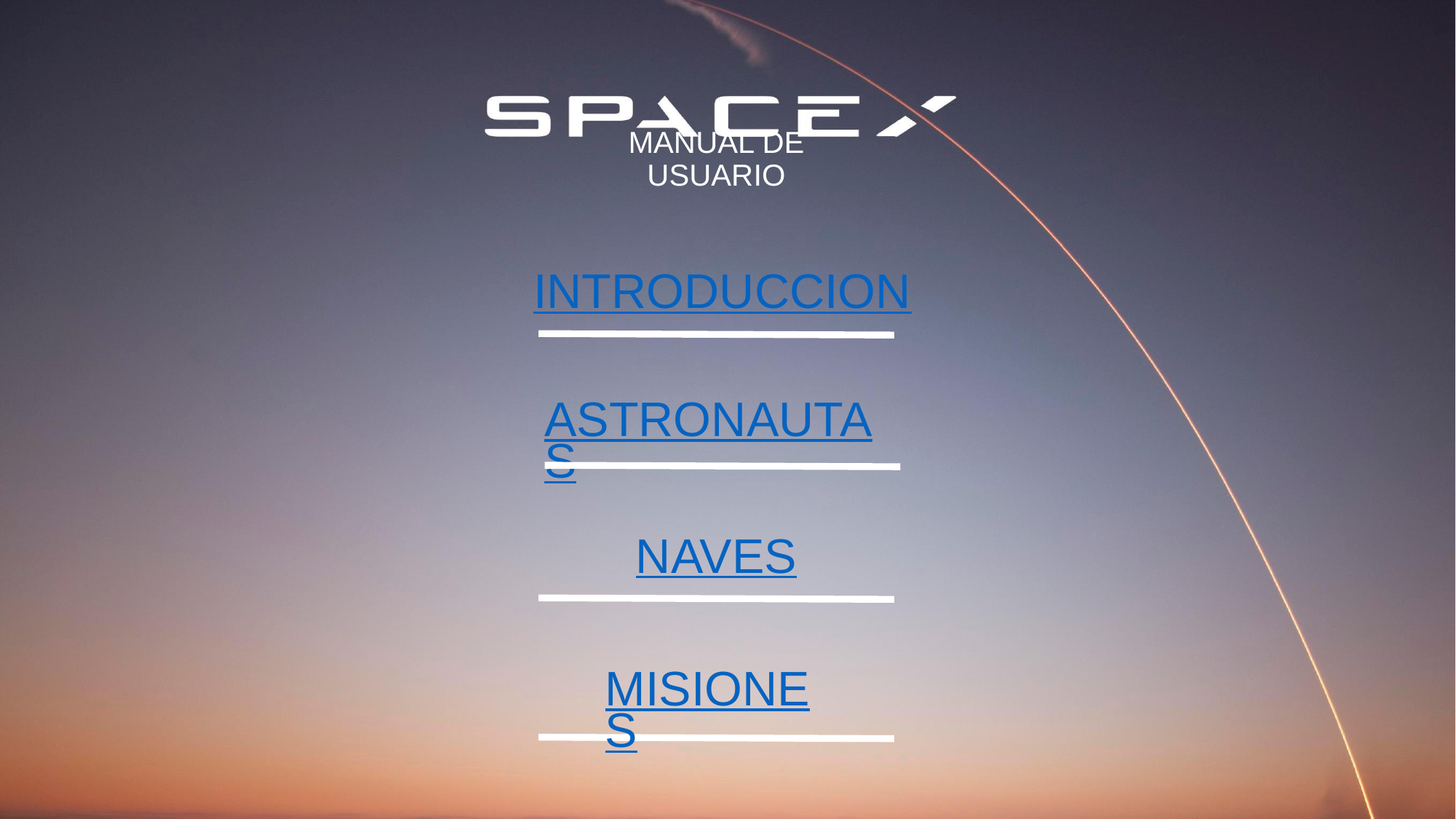

MANUAL DE USUARIO
INTRODUCCION
ASTRONAUTAS
NAVES
# MISIONES